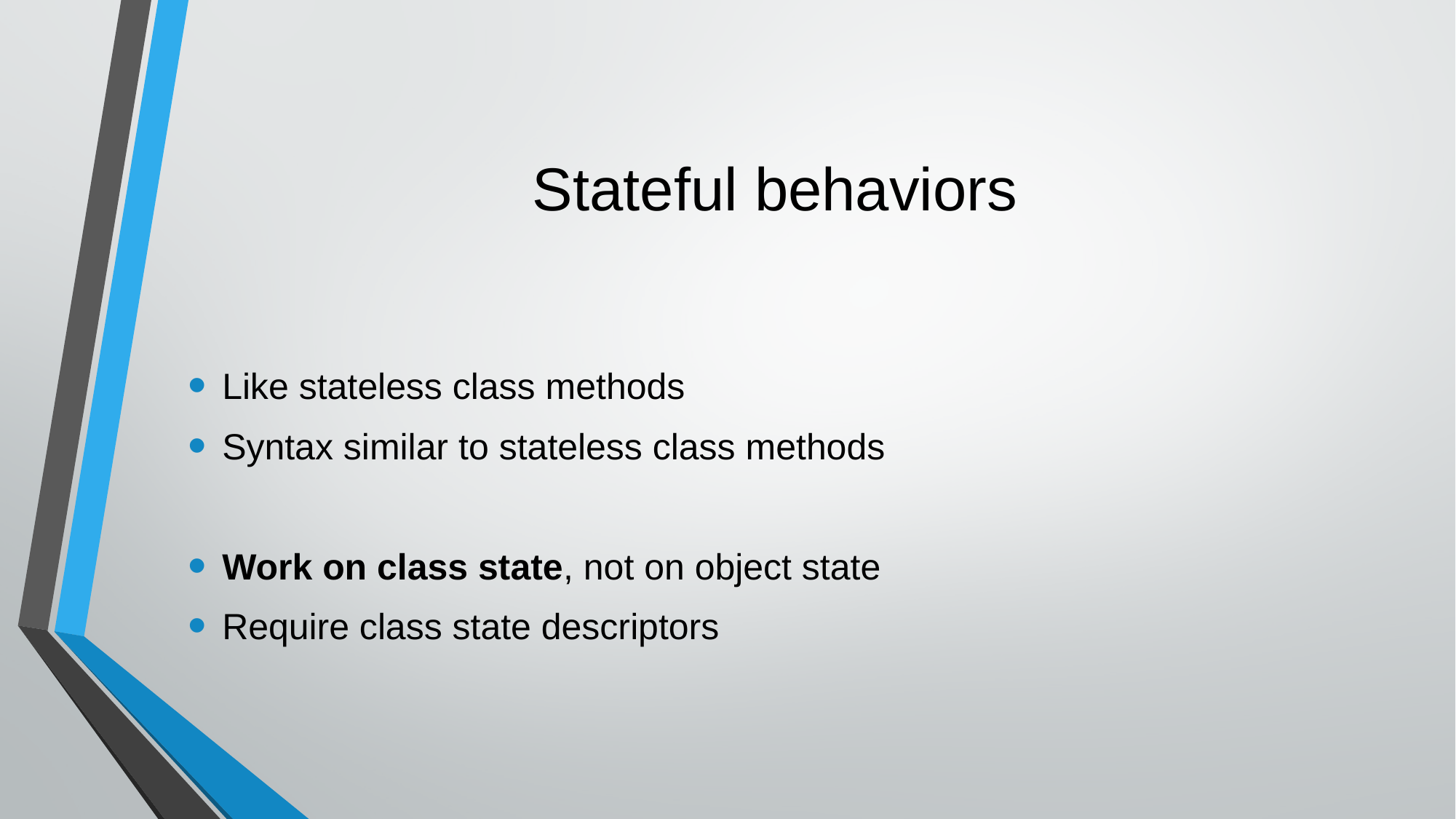

# Stateful behaviors
Like stateless class methods
Syntax similar to stateless class methods

Work on class state, not on object state
Require class state descriptors